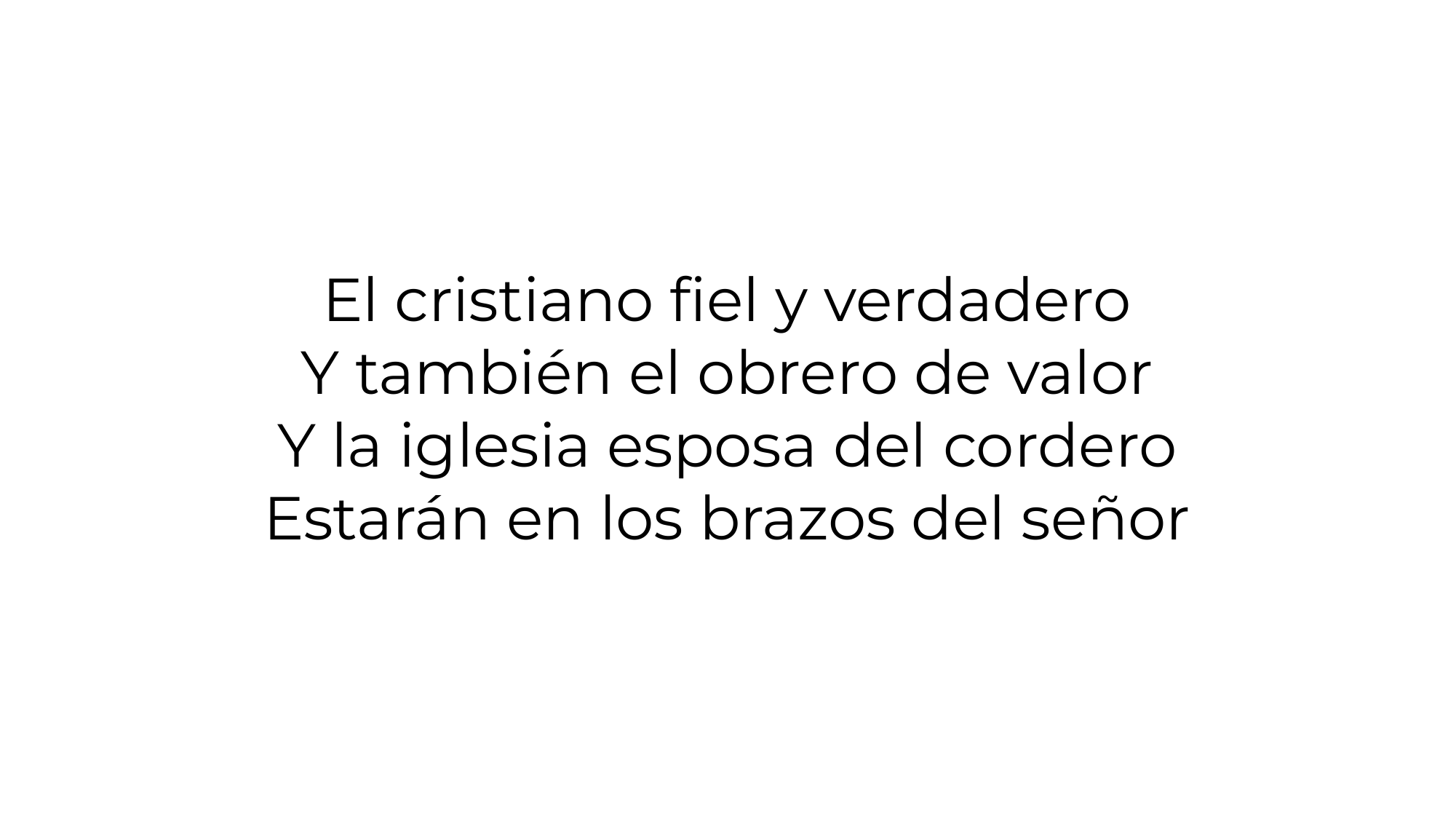

El cristiano fiel y verdadero
Y también el obrero de valor
Y la iglesia esposa del cordero
Estarán en los brazos del señor